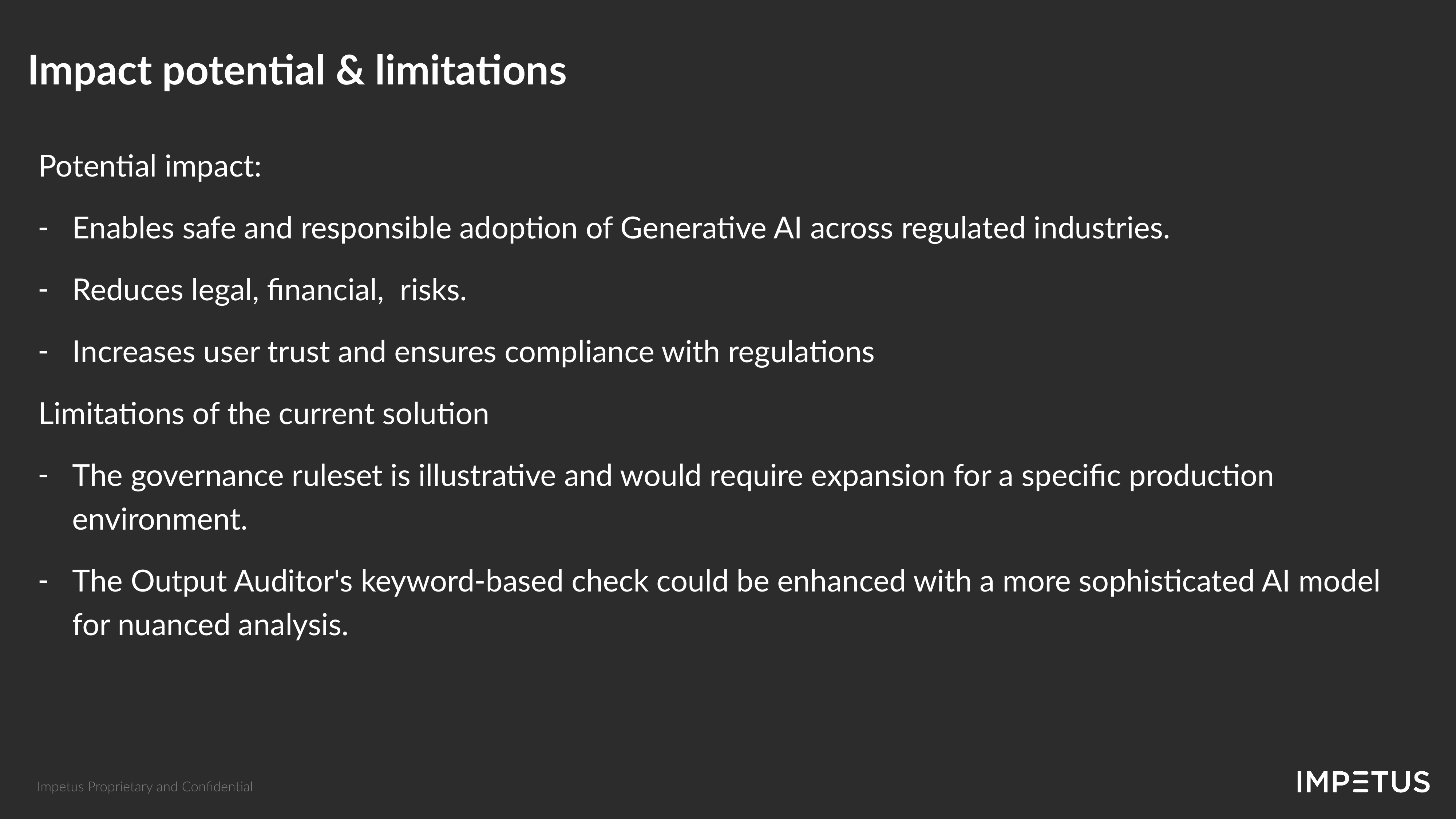

Impact potential & limitations​
Potential impact:
Enables safe and responsible adoption of Generative AI across regulated industries.
Reduces legal, financial,  risks.
Increases user trust and ensures compliance with regulations
Limitations of the current solution​​​
The governance ruleset is illustrative and would require expansion for a specific production environment.
The Output Auditor's keyword-based check could be enhanced with a more sophisticated AI model for nuanced analysis.